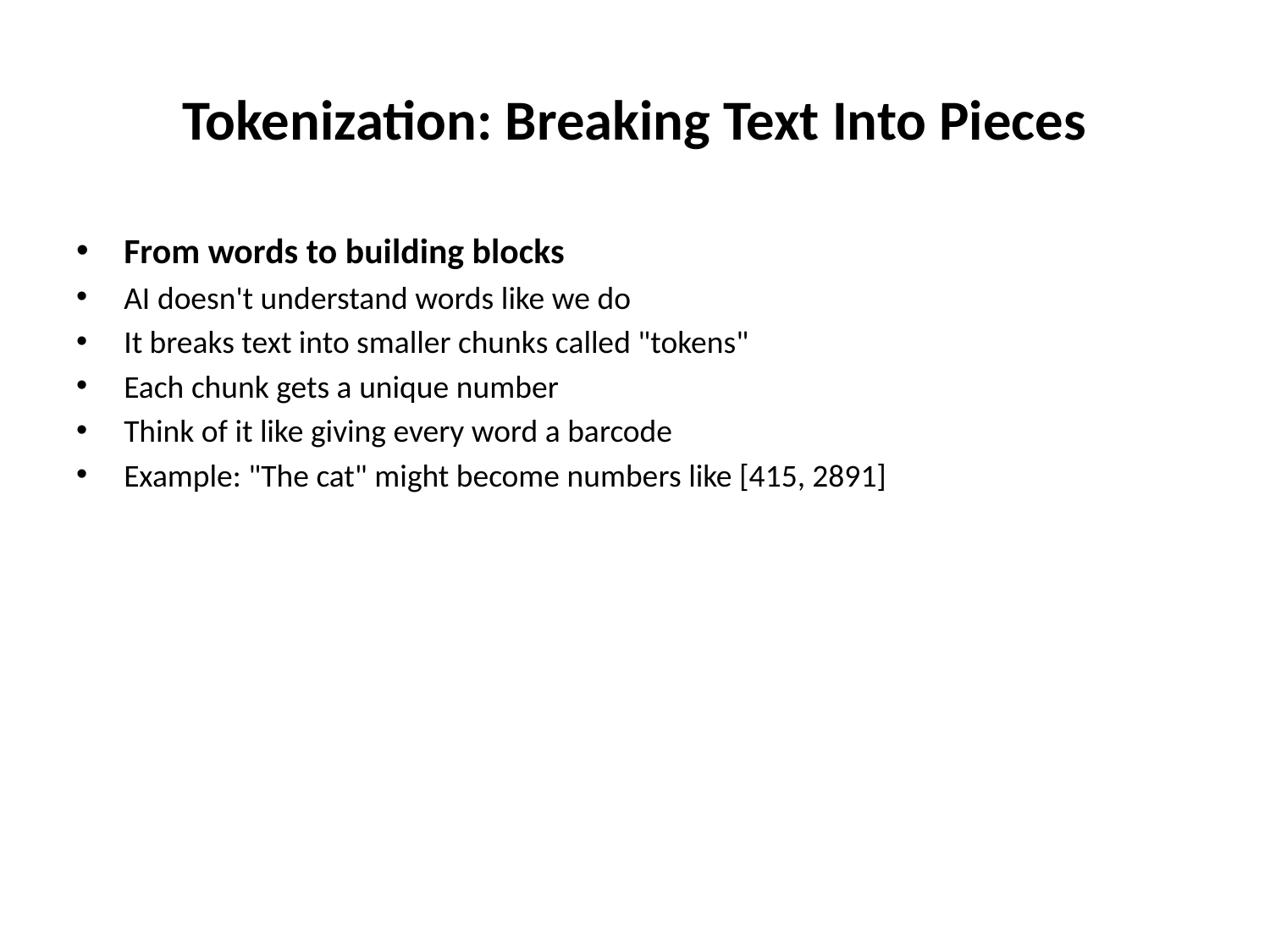

# Tokenization: Breaking Text Into Pieces
From words to building blocks
AI doesn't understand words like we do
It breaks text into smaller chunks called "tokens"
Each chunk gets a unique number
Think of it like giving every word a barcode
Example: "The cat" might become numbers like [415, 2891]